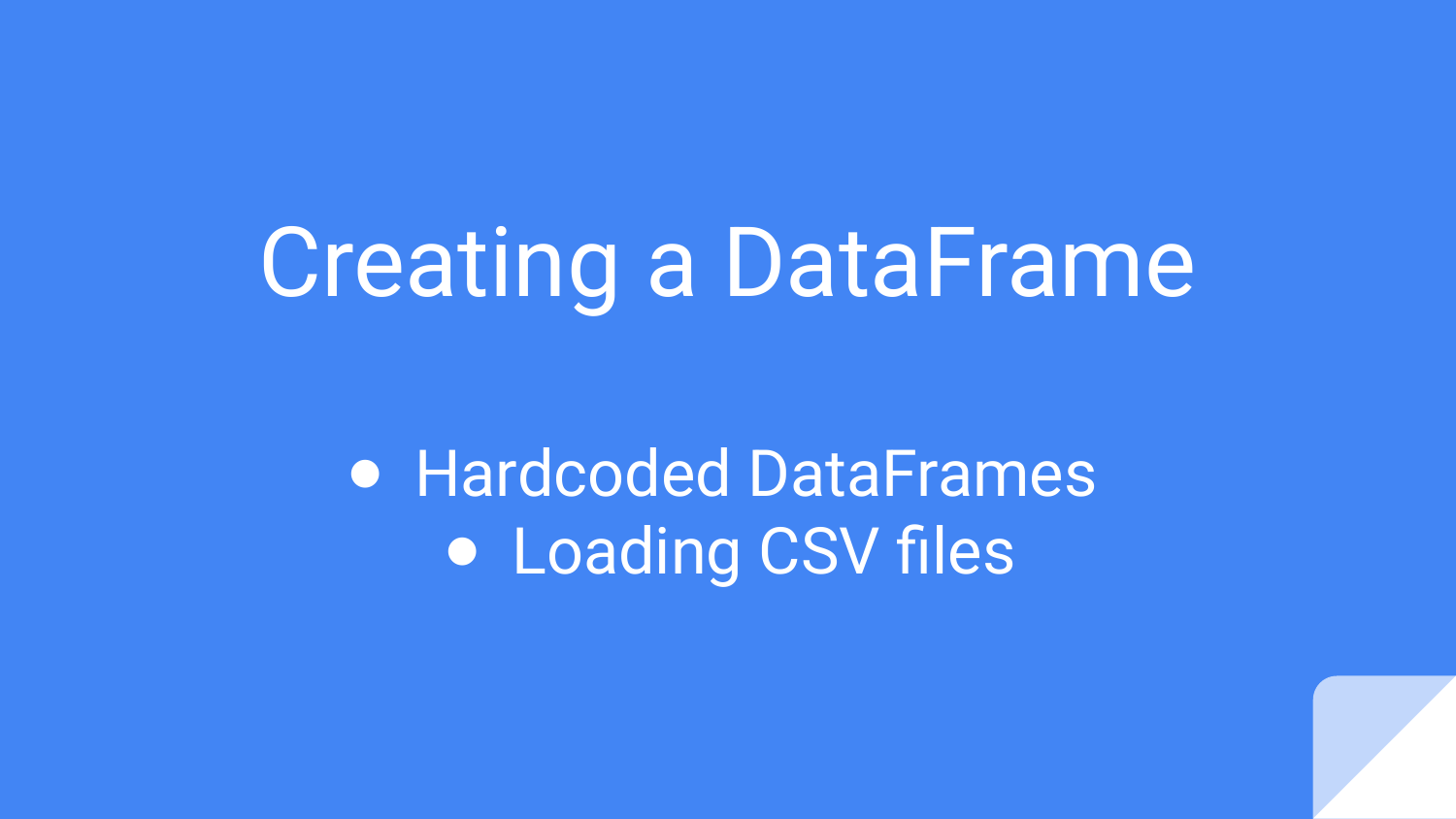

# Creating a DataFrame

Hardcoded DataFrames
Loading CSV files